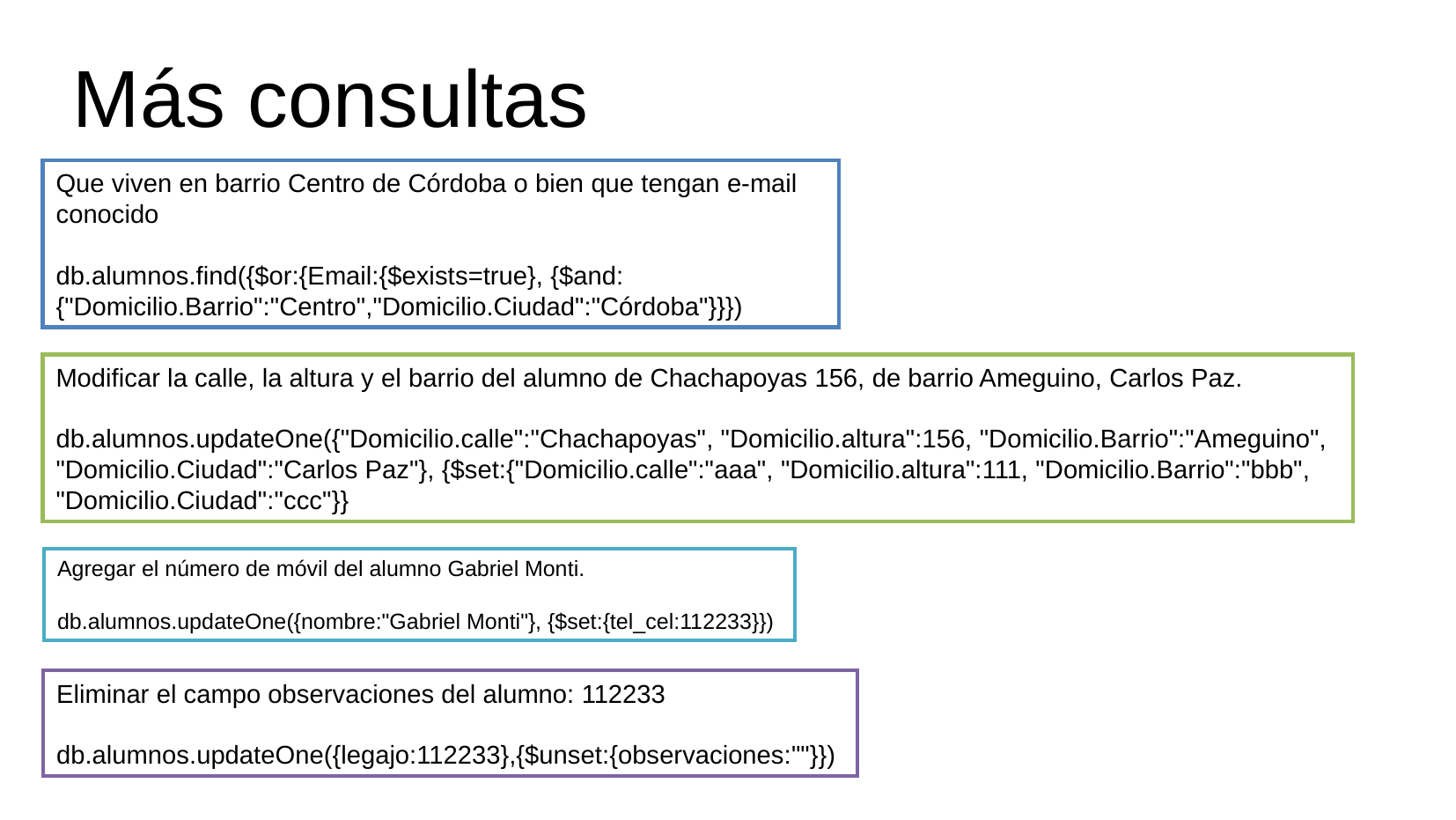

# Más consultas
Que viven en barrio Centro de Córdoba o bien que tengan e-mail conocido

db.alumnos.find({$or:{Email:{$exists=true}, {$and:{"Domicilio.Barrio":"Centro","Domicilio.Ciudad":"Córdoba"}}})
Modificar la calle, la altura y el barrio del alumno de Chachapoyas 156, de barrio Ameguino, Carlos Paz.

db.alumnos.updateOne({"Domicilio.calle":"Chachapoyas", "Domicilio.altura":156, "Domicilio.Barrio":"Ameguino", "Domicilio.Ciudad":"Carlos Paz"}, {$set:{"Domicilio.calle":"aaa", "Domicilio.altura":111, "Domicilio.Barrio":"bbb", "Domicilio.Ciudad":"ccc"}}
Agregar el número de móvil del alumno Gabriel Monti.

db.alumnos.updateOne({nombre:"Gabriel Monti"}, {$set:{tel_cel:112233}})
Eliminar el campo observaciones del alumno: 112233

db.alumnos.updateOne({legajo:112233},{$unset:{observaciones:""}})